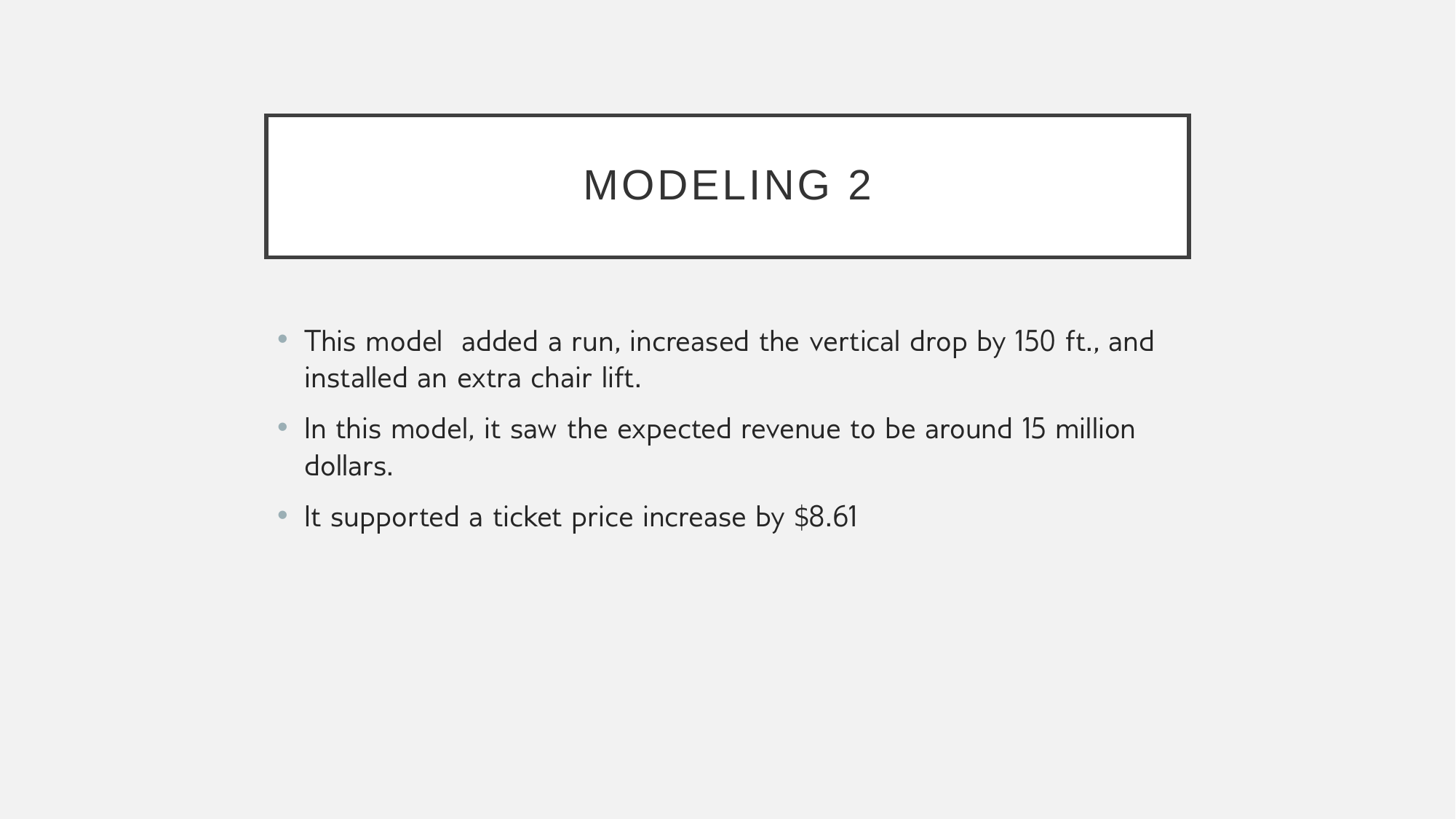

# Modeling 2
This model  added a run, increased the vertical drop by 150 ft., and installed an extra chair lift.
In this model, it saw the expected revenue to be around 15 million dollars.
It supported a ticket price increase by $8.61